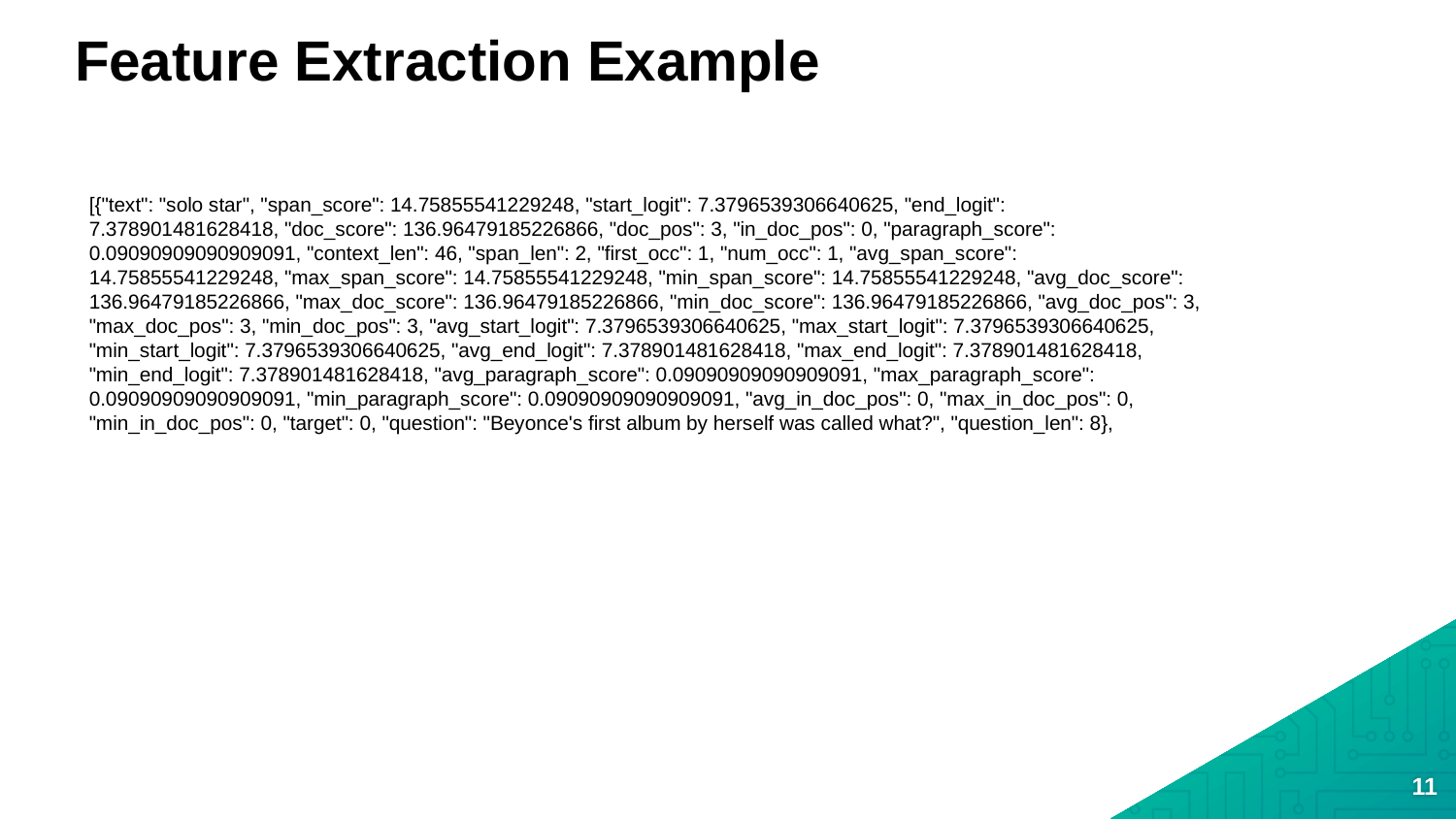

Feature Extraction Example
[{"text": "solo star", "span_score": 14.75855541229248, "start_logit": 7.3796539306640625, "end_logit": 7.378901481628418, "doc_score": 136.96479185226866, "doc_pos": 3, "in_doc_pos": 0, "paragraph_score": 0.09090909090909091, "context_len": 46, "span_len": 2, "first_occ": 1, "num_occ": 1, "avg_span_score": 14.75855541229248, "max_span_score": 14.75855541229248, "min_span_score": 14.75855541229248, "avg_doc_score": 136.96479185226866, "max_doc_score": 136.96479185226866, "min_doc_score": 136.96479185226866, "avg_doc_pos": 3, "max_doc_pos": 3, "min_doc_pos": 3, "avg_start_logit": 7.3796539306640625, "max_start_logit": 7.3796539306640625, "min_start_logit": 7.3796539306640625, "avg_end_logit": 7.378901481628418, "max_end_logit": 7.378901481628418, "min_end_logit": 7.378901481628418, "avg_paragraph_score": 0.09090909090909091, "max_paragraph_score": 0.09090909090909091, "min_paragraph_score": 0.09090909090909091, "avg_in_doc_pos": 0, "max_in_doc_pos": 0, "min_in_doc_pos": 0, "target": 0, "question": "Beyonce's first album by herself was called what?", "question_len": 8},

11